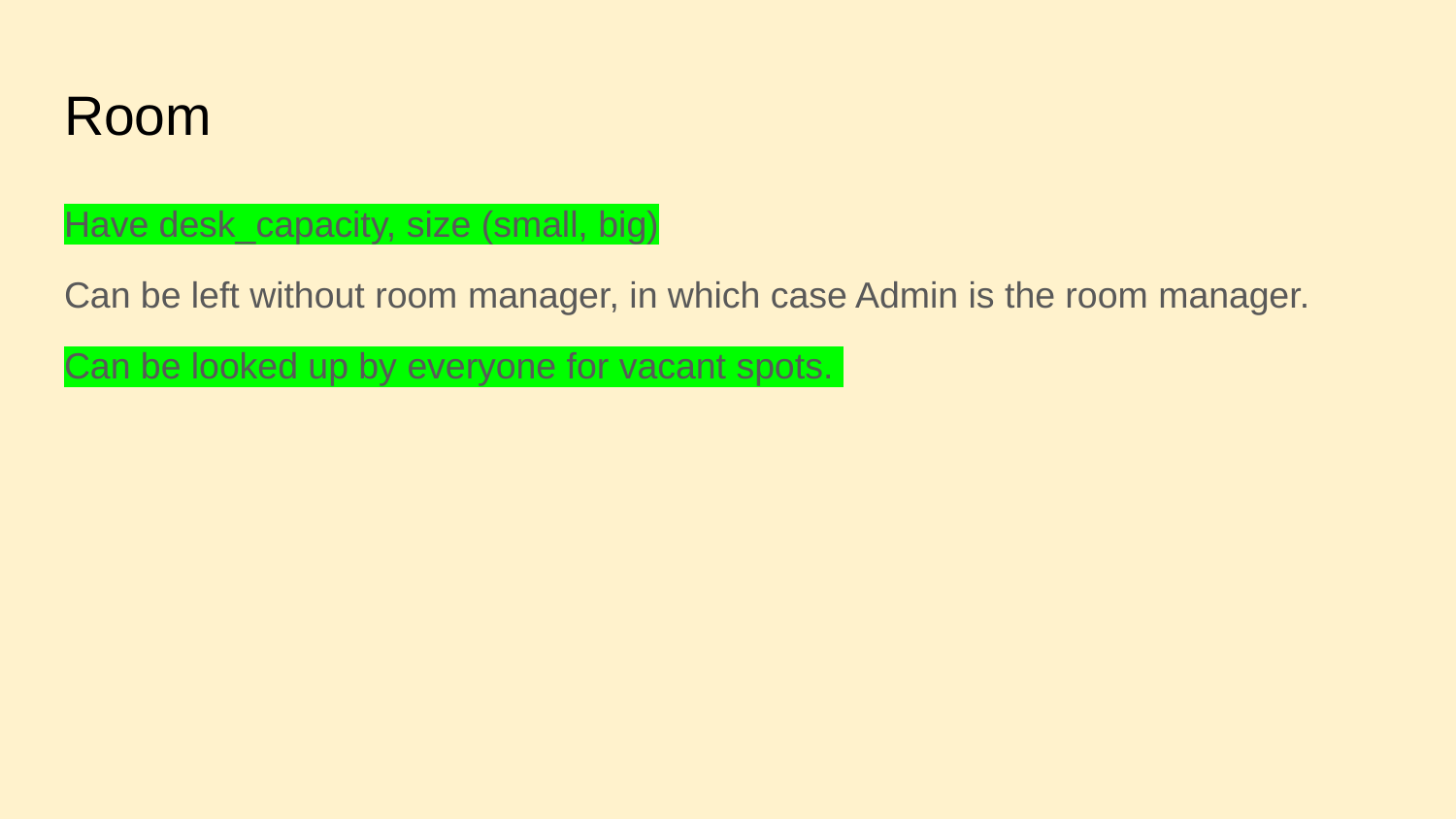

# Room
Have desk_capacity, size (small, big)
Can be left without room manager, in which case Admin is the room manager.
Can be looked up by everyone for vacant spots.